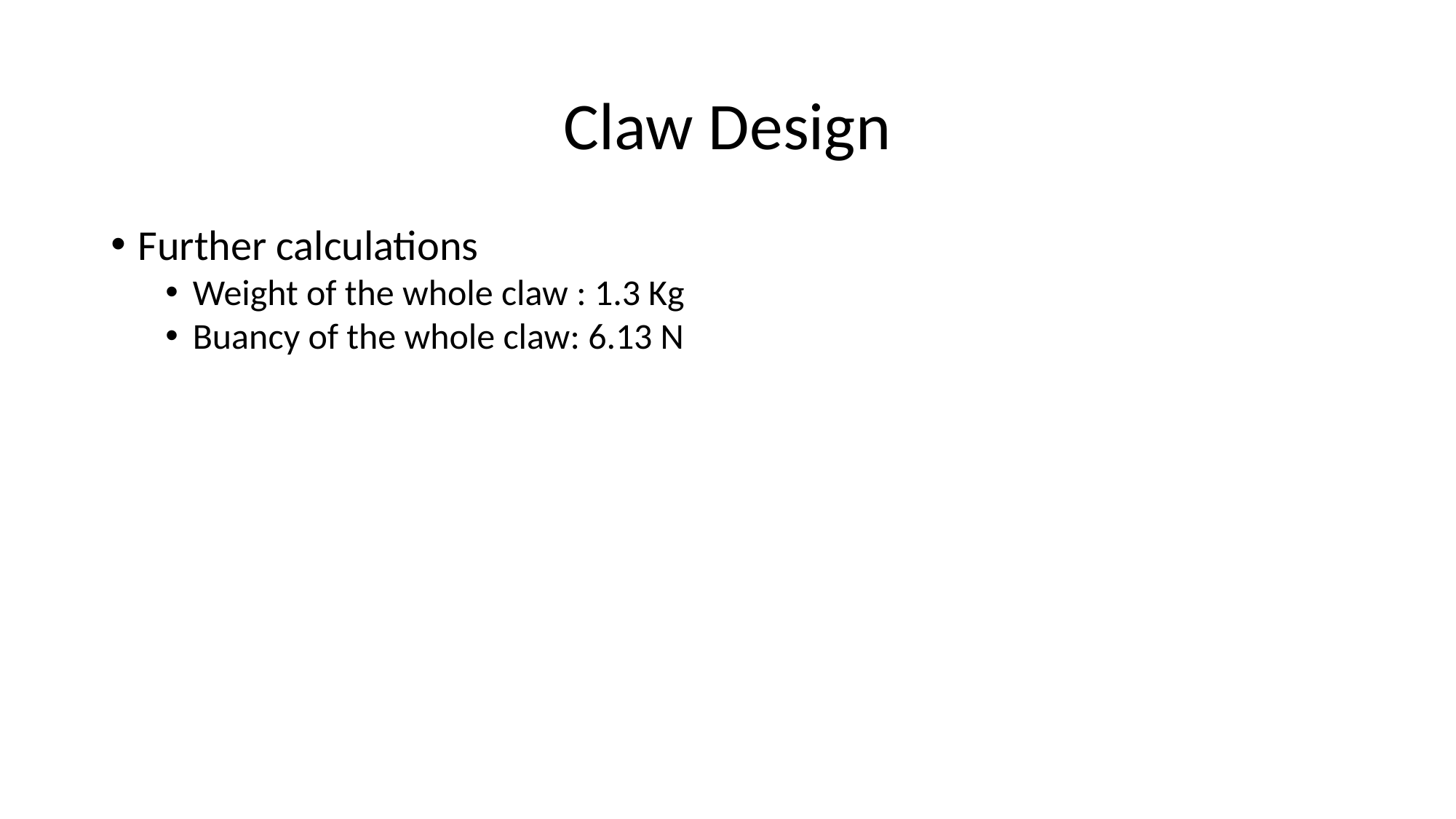

Claw Design
Further calculations
Weight of the whole claw : 1.3 Kg
Buancy of the whole claw: 6.13 N